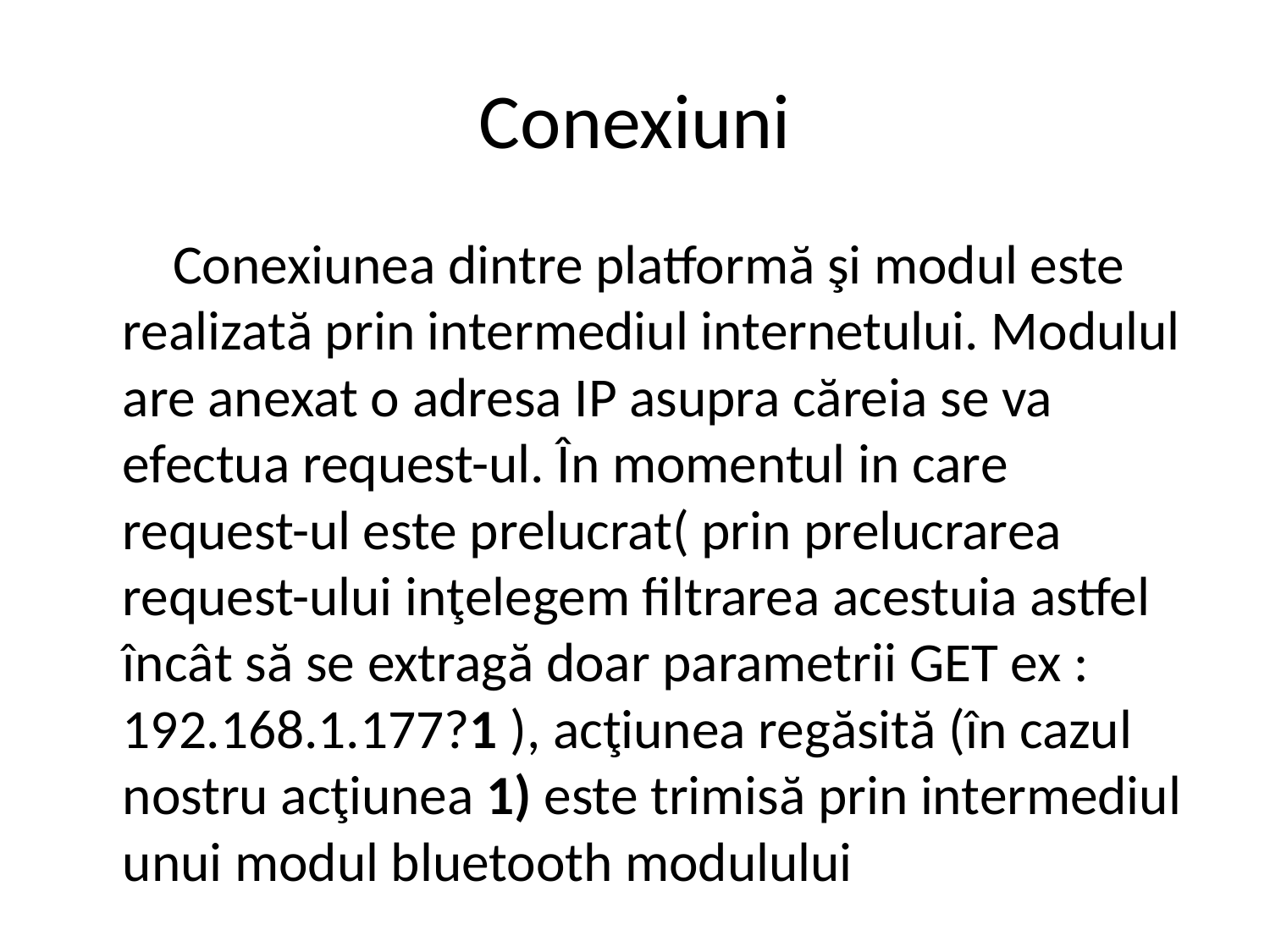

# Conexiuni
	    Conexiunea dintre platformă şi modul este realizată prin intermediul internetului. Modulul are anexat o adresa IP asupra căreia se va efectua request-ul. În momentul in care request-ul este prelucrat( prin prelucrarea request-ului inţelegem filtrarea acestuia astfel încât să se extragă doar parametrii GET ex : 192.168.1.177?1 ), acţiunea regăsită (în cazul nostru acţiunea 1) este trimisă prin intermediul unui modul bluetooth modulului